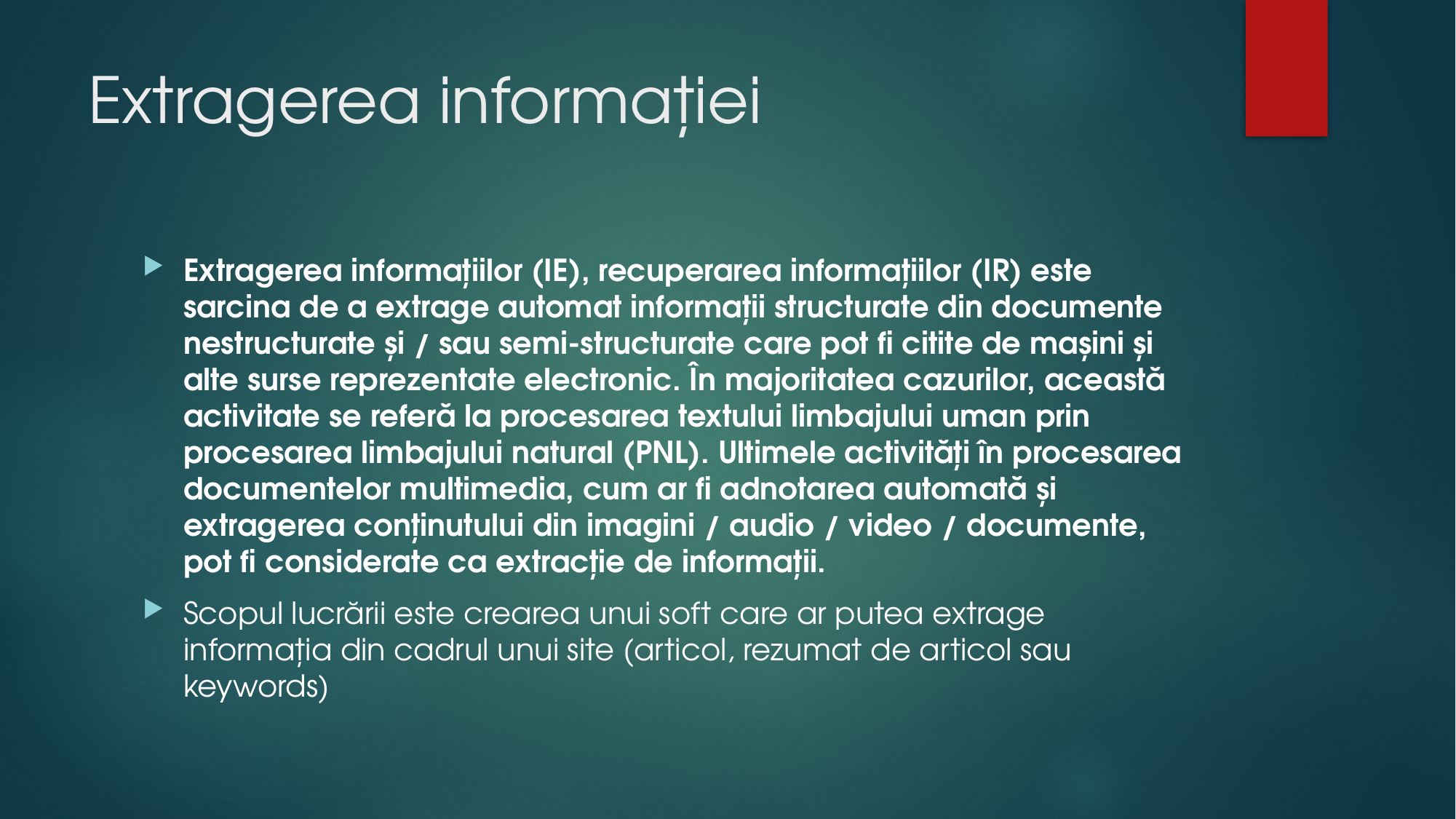

# Extragerea informației
Extragerea informațiilor (IE), recuperarea informațiilor (IR) este sarcina de a extrage automat informații structurate din documente nestructurate și / sau semi-structurate care pot fi citite de mașini și alte surse reprezentate electronic. În majoritatea cazurilor, această activitate se referă la procesarea textului limbajului uman prin procesarea limbajului natural (PNL). Ultimele activități în procesarea documentelor multimedia, cum ar fi adnotarea automată și extragerea conținutului din imagini / audio / video / documente, pot fi considerate ca extracție de informații.
Scopul lucrării este crearea unui soft care ar putea extrage informația din cadrul unui site (articol, rezumat de articol sau keywords)